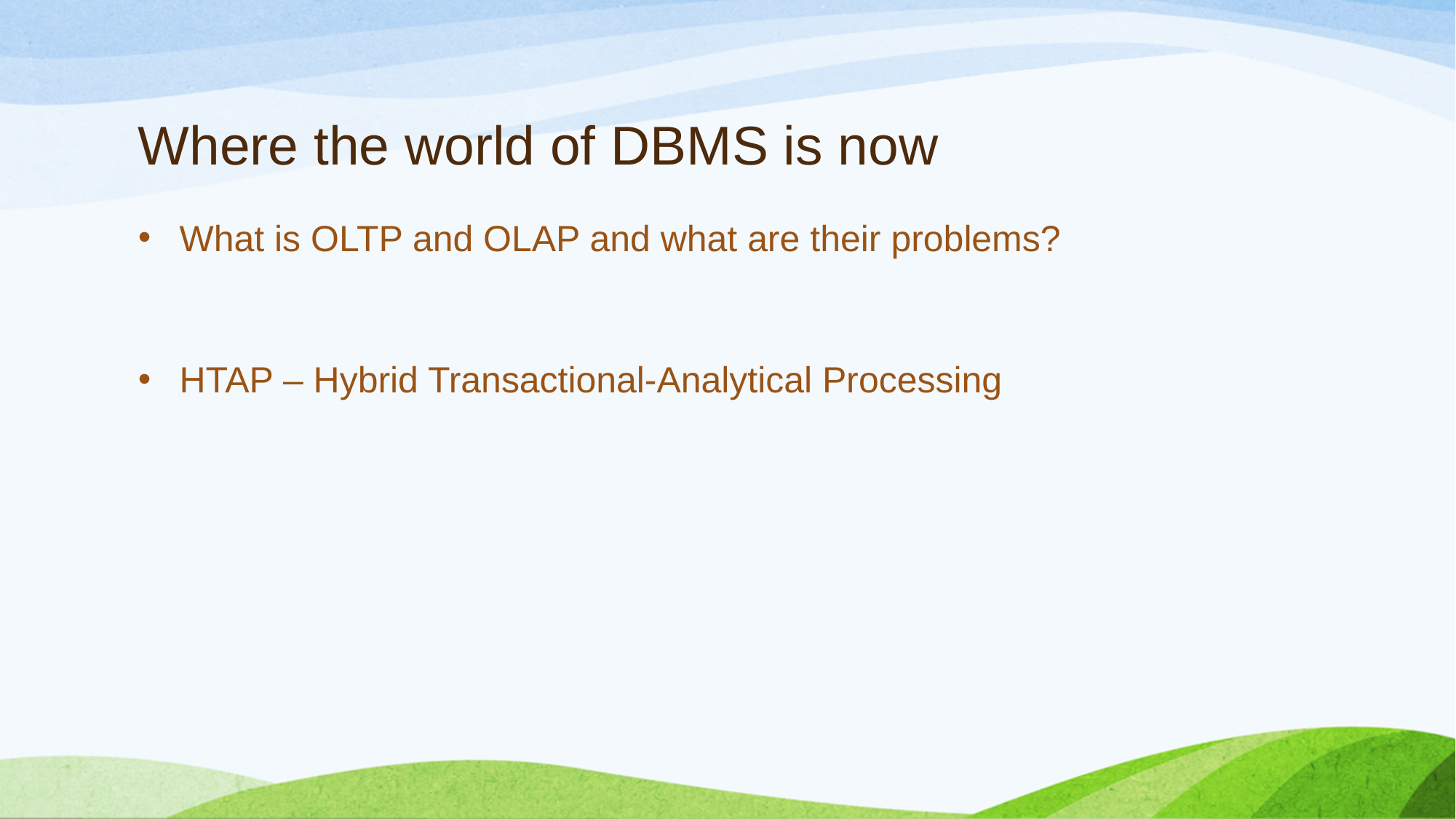

# Where the world of DBMS is now
What is OLTP and OLAP and what are their problems?

HTAP – Hybrid Transactional-Analytical Processing